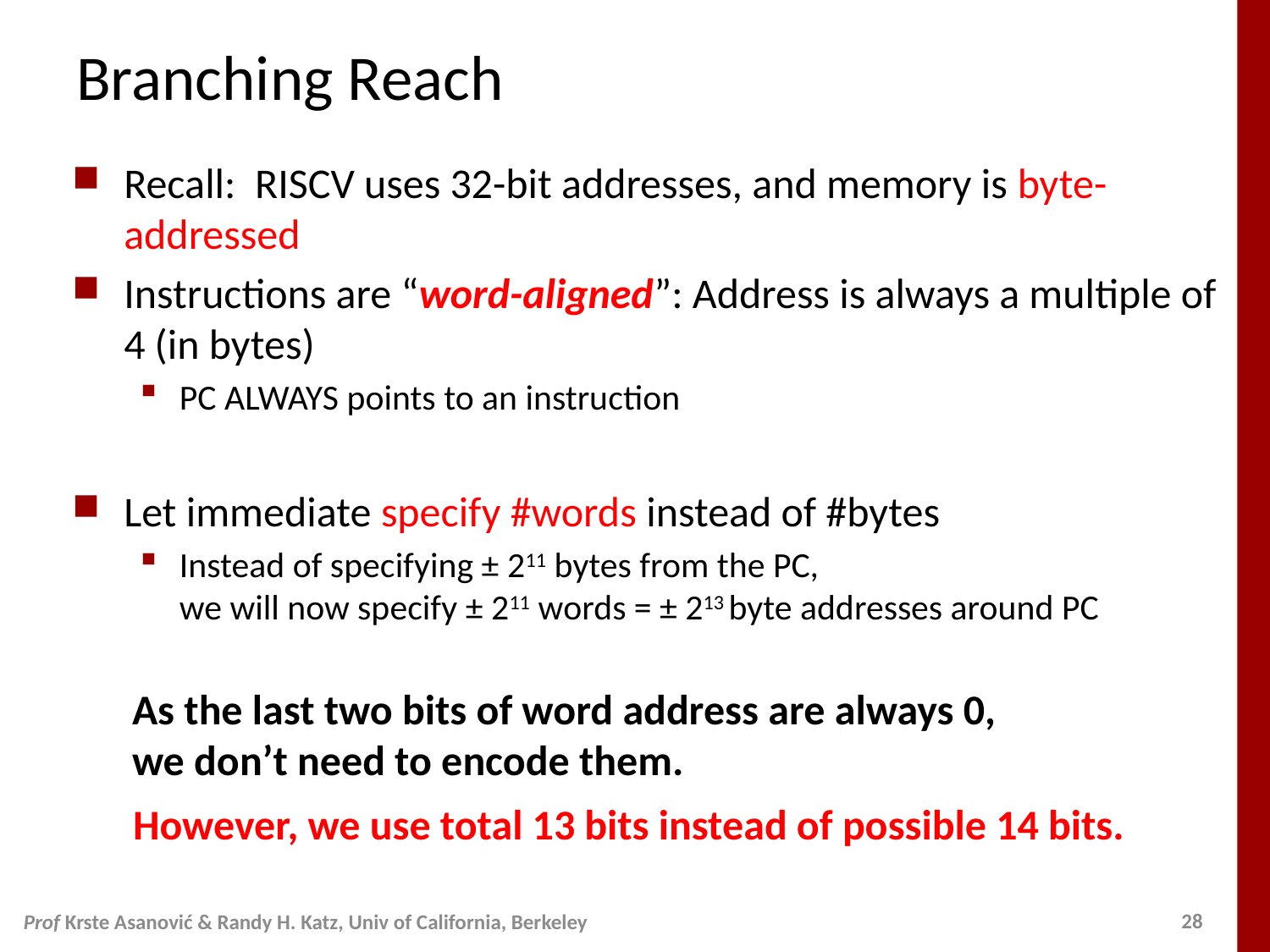

# Branching Reach
Recall:  RISCV uses 32-bit addresses, and memory is byte-addressed
Instructions are “word-aligned”: Address is always a multiple of 4 (in bytes)
PC ALWAYS points to an instruction

Let immediate specify #words instead of #bytes
Instead of specifying ± 211 bytes from the PC,
we will now specify ± 211 words = ± 213 byte addresses around PC
As the last two bits of word address are always 0,
we don’t need to encode them.
However, we use total 13 bits instead of possible 14 bits.
Prof Krste Asanović & Randy H. Katz, Univ of California, Berkeley